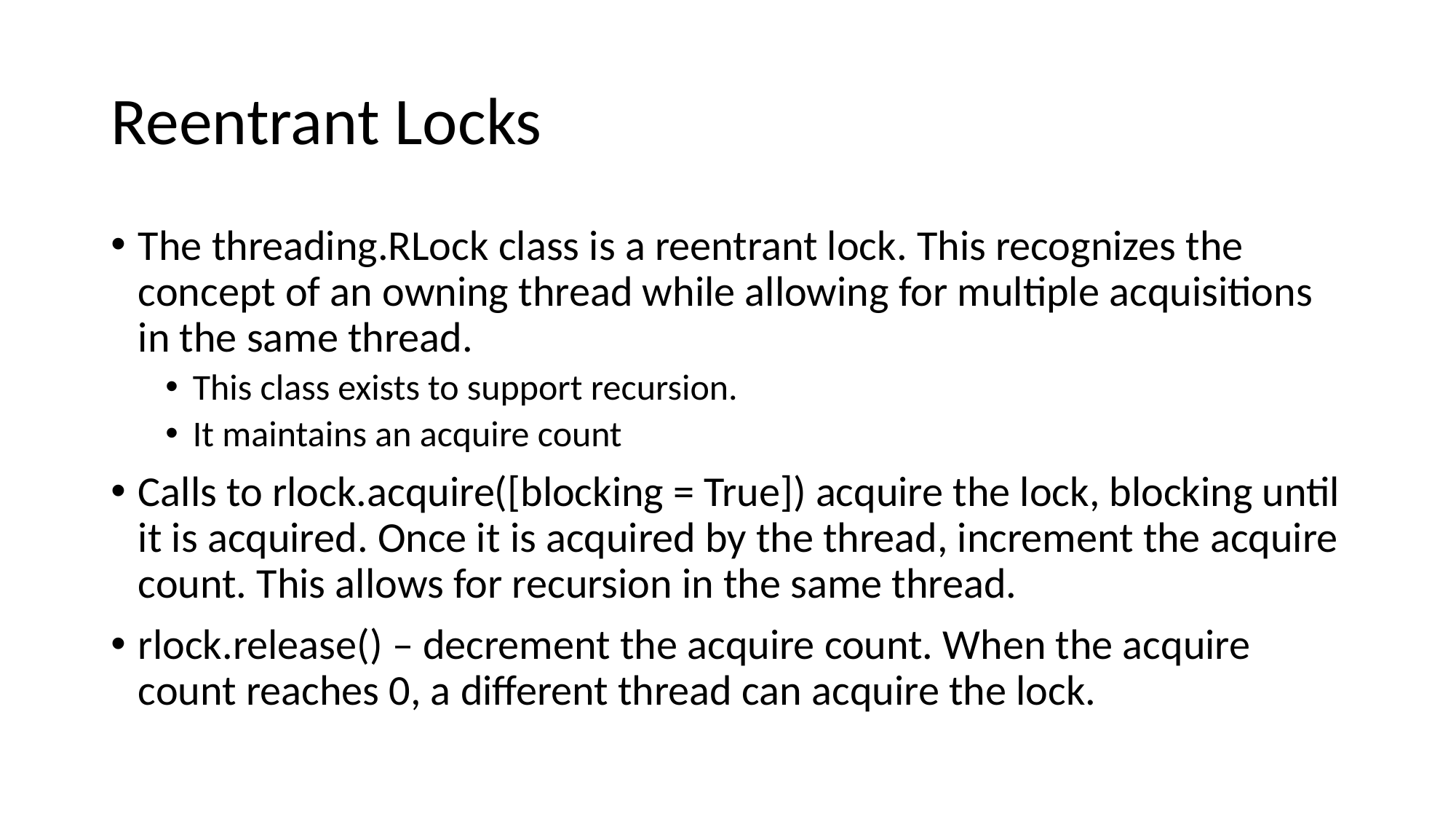

# Reentrant Locks
The threading.RLock class is a reentrant lock. This recognizes the concept of an owning thread while allowing for multiple acquisitions in the same thread.
This class exists to support recursion.
It maintains an acquire count
Calls to rlock.acquire([blocking = True]) acquire the lock, blocking until it is acquired. Once it is acquired by the thread, increment the acquire count. This allows for recursion in the same thread.
rlock.release() – decrement the acquire count. When the acquire count reaches 0, a different thread can acquire the lock.